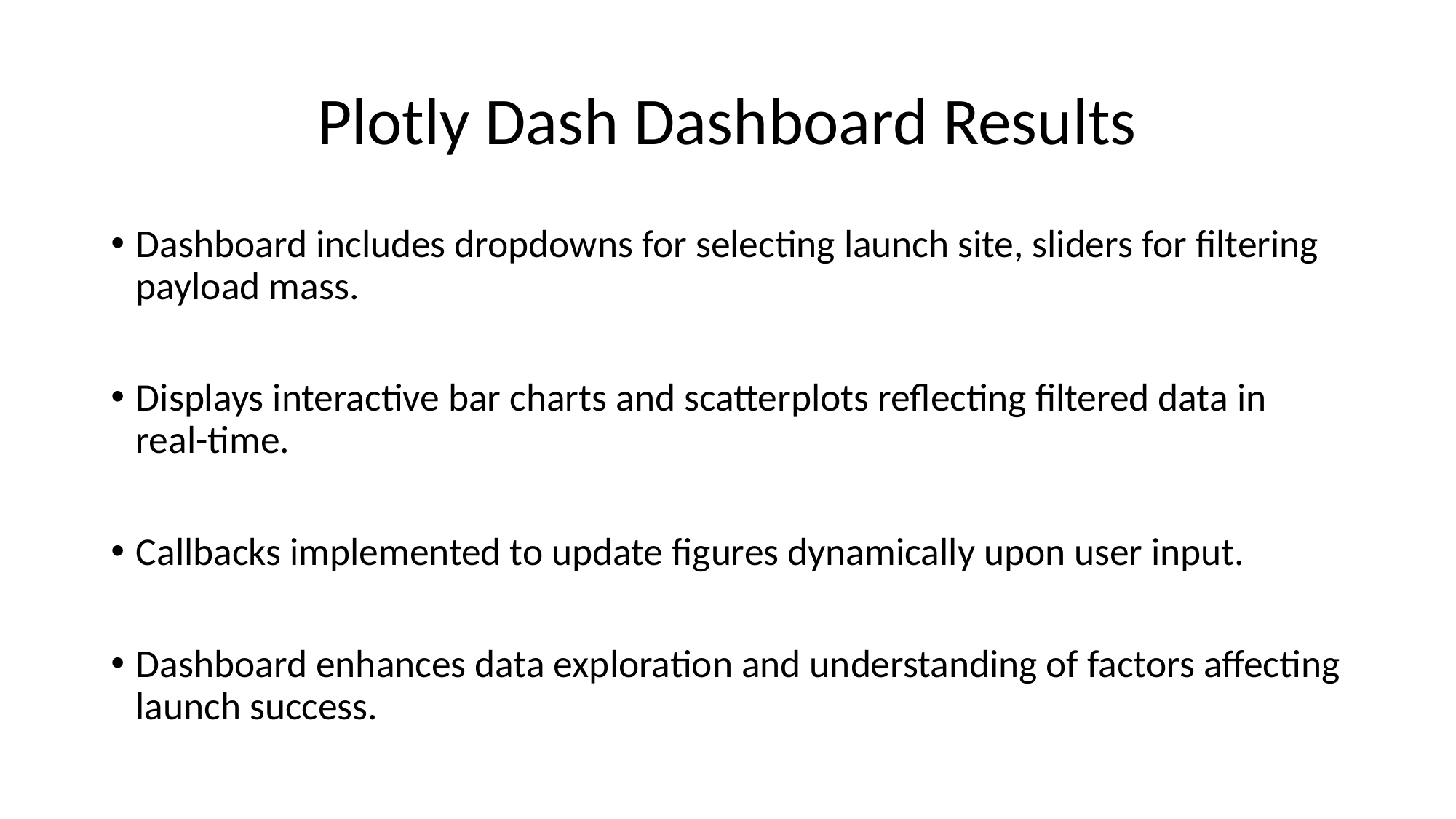

# Plotly Dash Dashboard Results
Dashboard includes dropdowns for selecting launch site, sliders for filtering payload mass.

Displays interactive bar charts and scatterplots reflecting filtered data in real-time.

Callbacks implemented to update figures dynamically upon user input.

Dashboard enhances data exploration and understanding of factors affecting launch success.